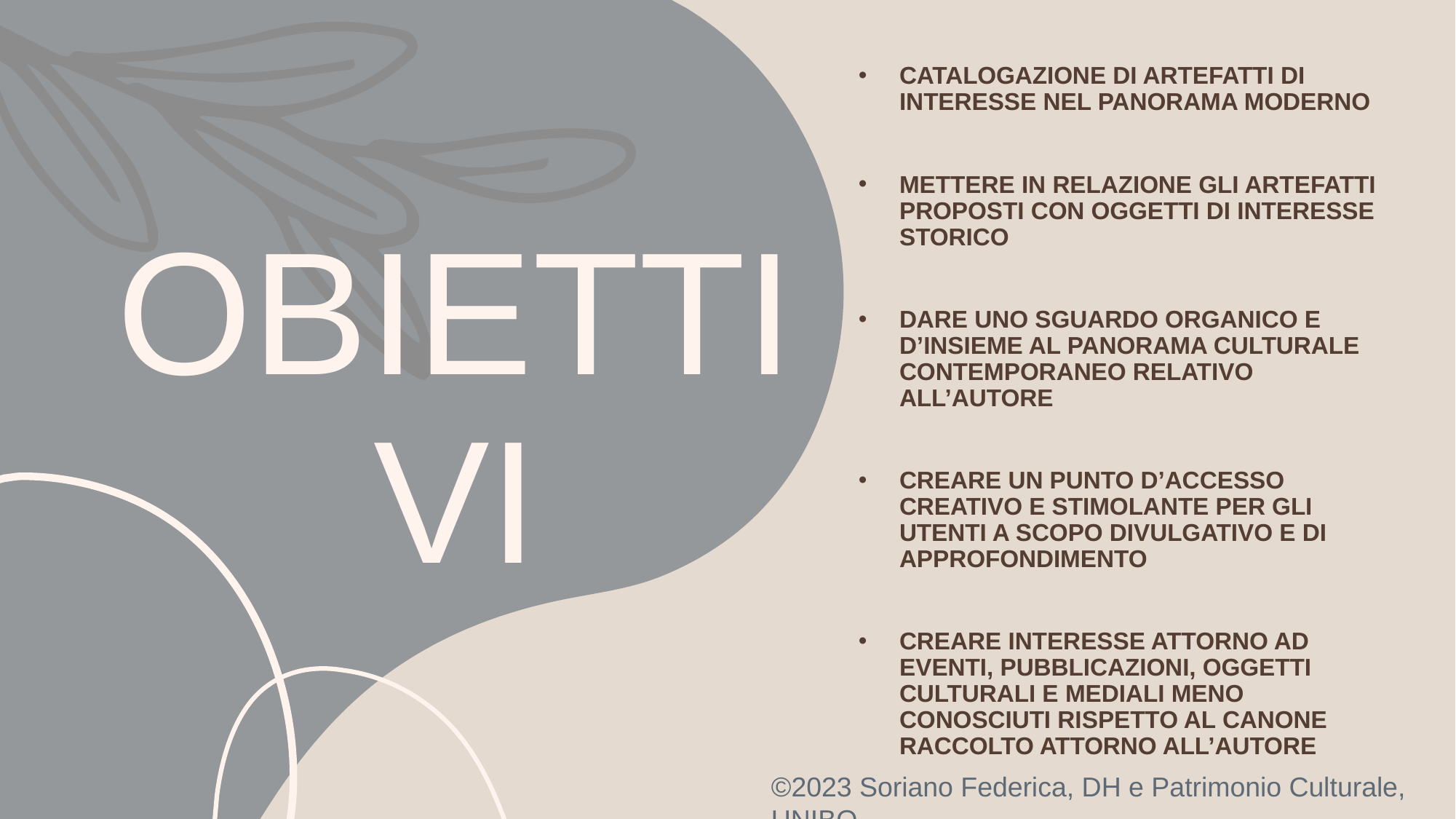

Catalogazione di artefatti di interesse nel panorama moderno

Mettere in relazione gli artefatti proposti con oggetti di interesse storico

Dare uno sguardo organico e d’insieme al panorama culturale contemporaneo relativo all’autore

Creare un punto d’accesso creativo e stimolante per gli utenti a scopo divulgativo e di approfondimento

Creare interesse attorno ad eventi, pubblicazioni, oggetti culturali e mediali meno conosciuti rispetto al canone raccolto attorno all’autore

# OBIETTIVI
©2023 Soriano Federica, DH e Patrimonio Culturale, UNIBO